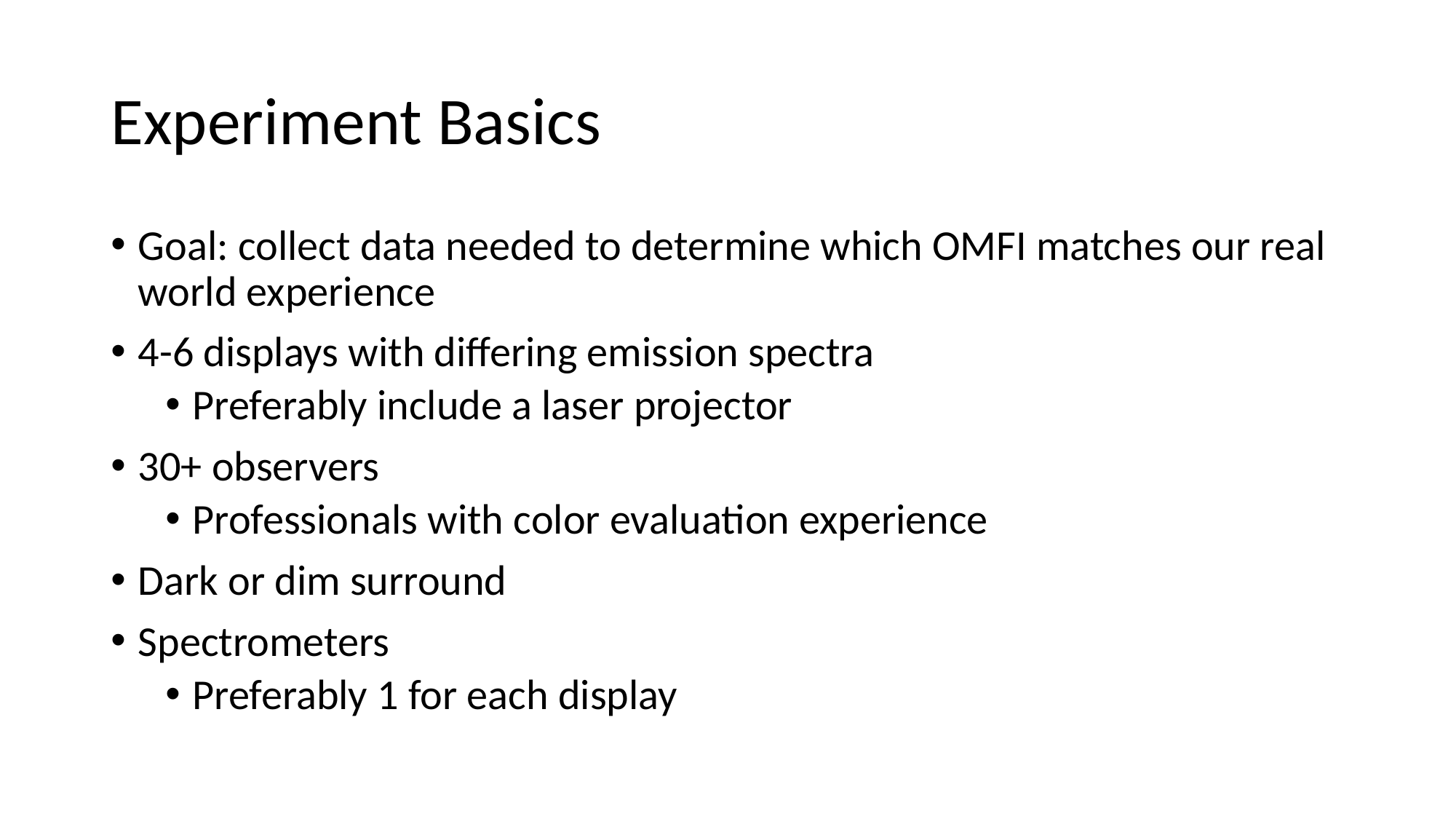

# Experiment Basics
Goal: collect data needed to determine which OMFI matches our real world experience
4-6 displays with differing emission spectra
Preferably include a laser projector
30+ observers
Professionals with color evaluation experience
Dark or dim surround
Spectrometers
Preferably 1 for each display